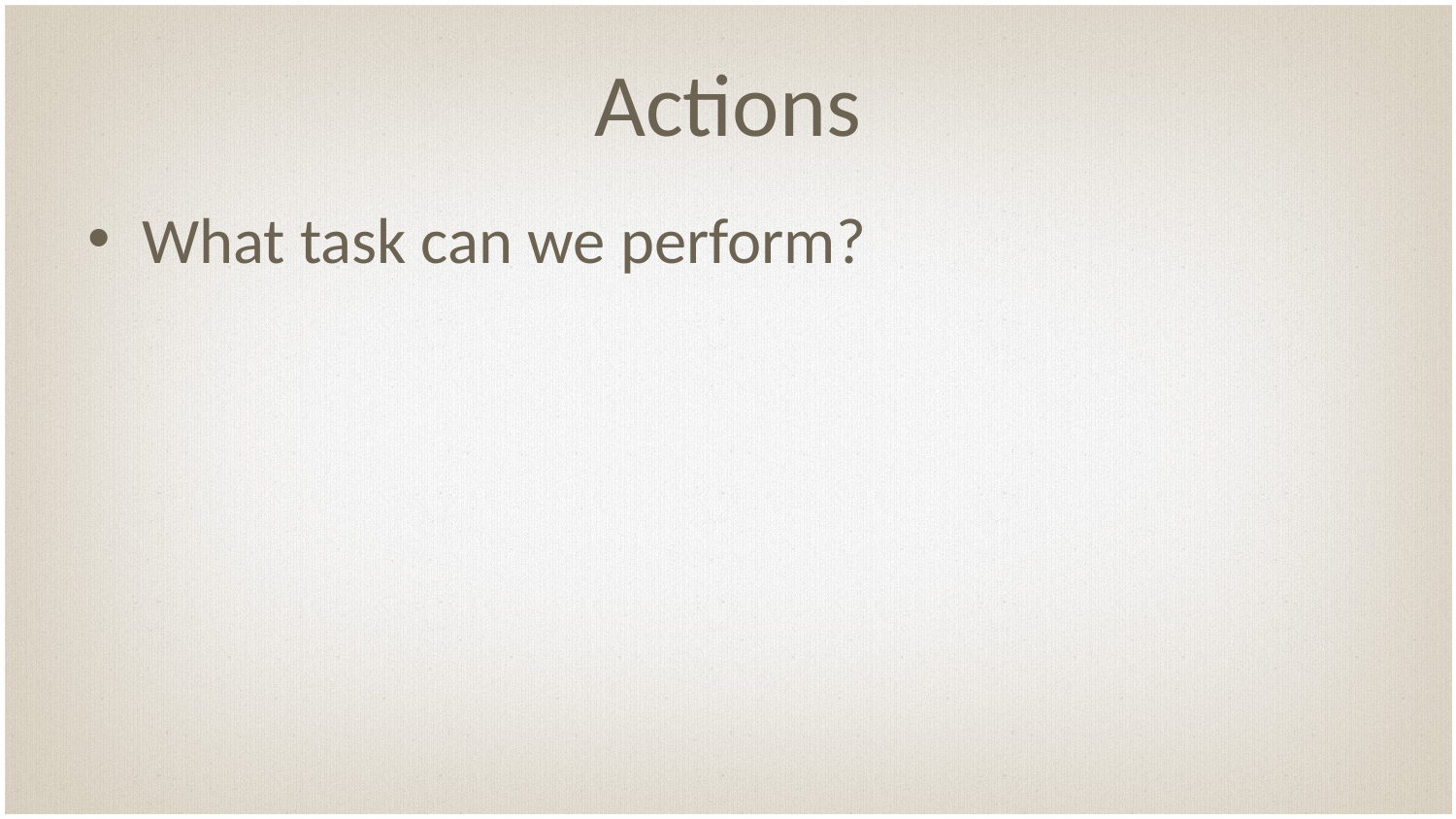

# Actions
What task can we perform?